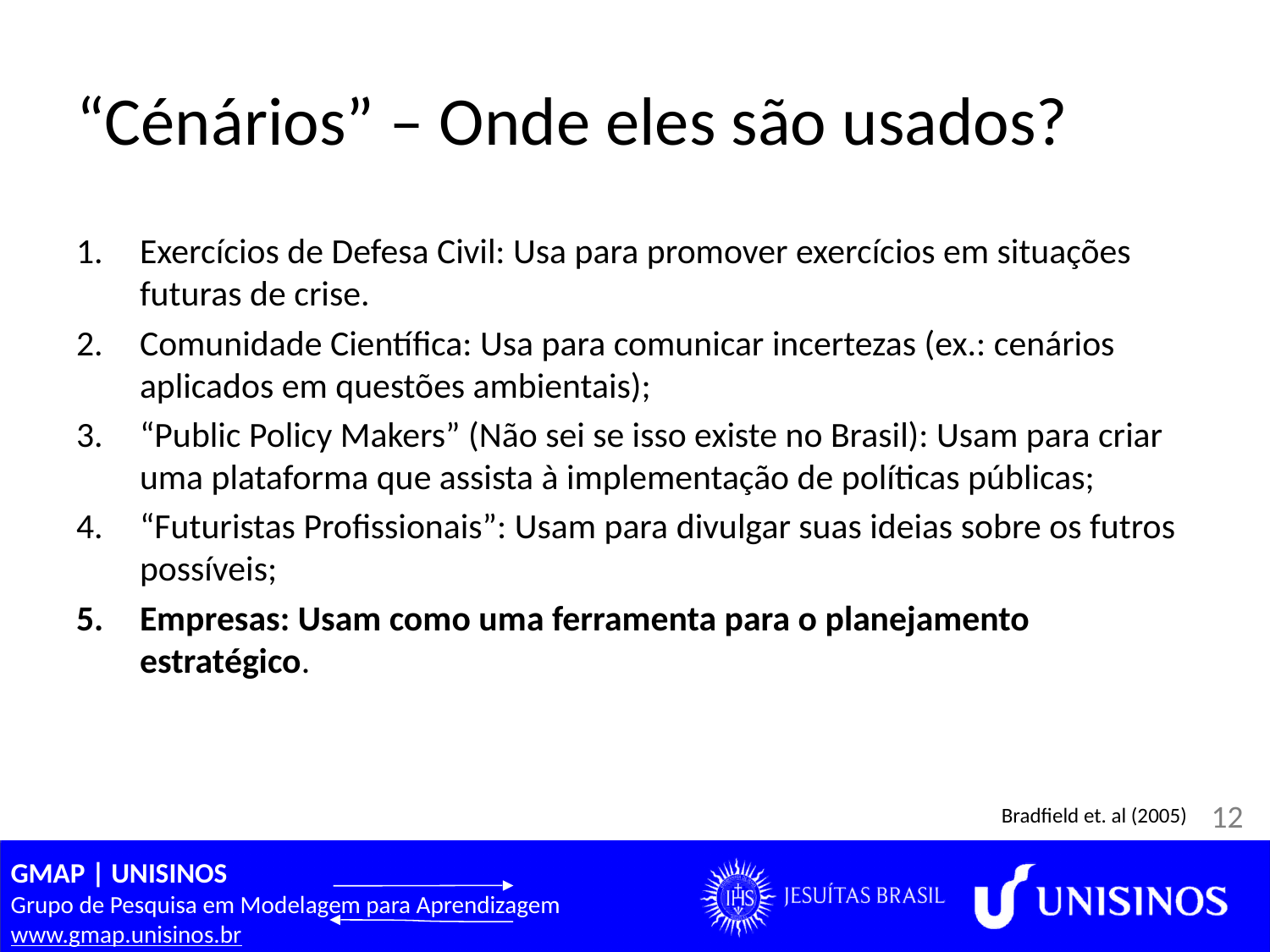

# “Cénários” – Onde eles são usados?
Exercícios de Defesa Civil: Usa para promover exercícios em situações futuras de crise.
Comunidade Científica: Usa para comunicar incertezas (ex.: cenários aplicados em questões ambientais);
“Public Policy Makers” (Não sei se isso existe no Brasil): Usam para criar uma plataforma que assista à implementação de políticas públicas;
“Futuristas Profissionais”: Usam para divulgar suas ideias sobre os futros possíveis;
Empresas: Usam como uma ferramenta para o planejamento estratégico.
Bradfield et. al (2005)